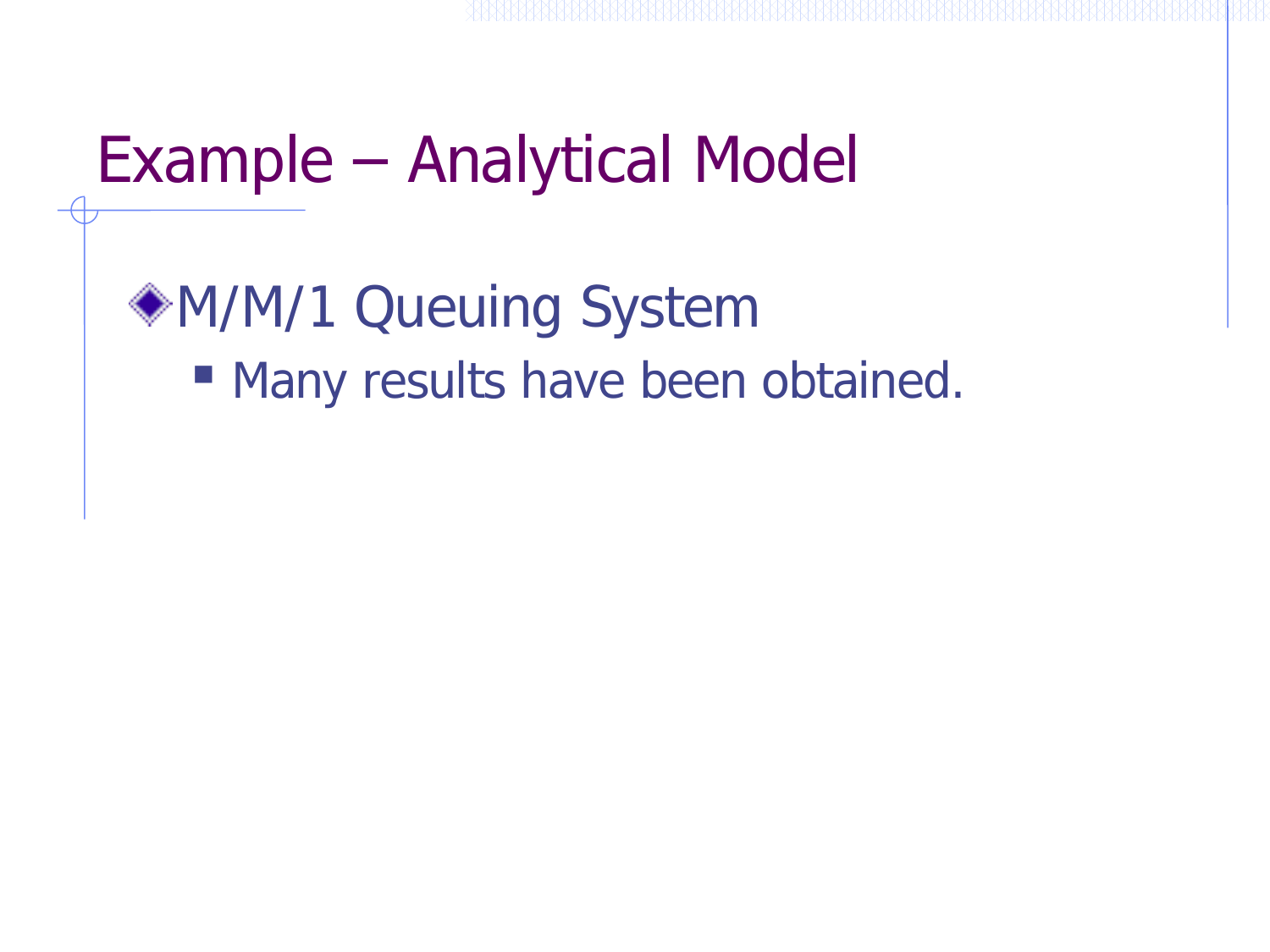

# Example – Analytical Model
M/M/1 Queuing System
Many results have been obtained.